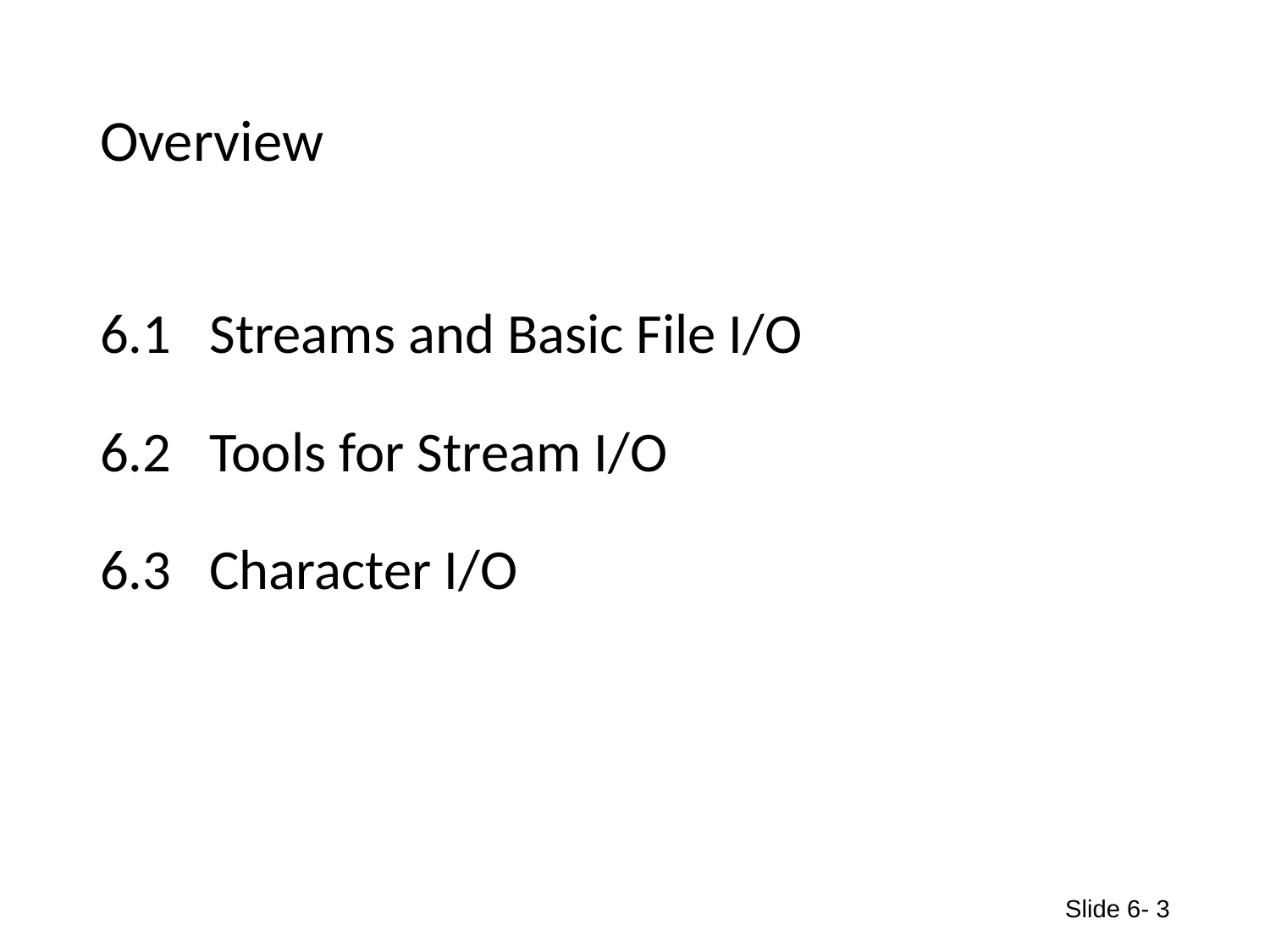

# Overview
6.1   Streams and Basic File I/O
6.2   Tools for Stream I/O
6.3   Character I/O
Slide 6- 3